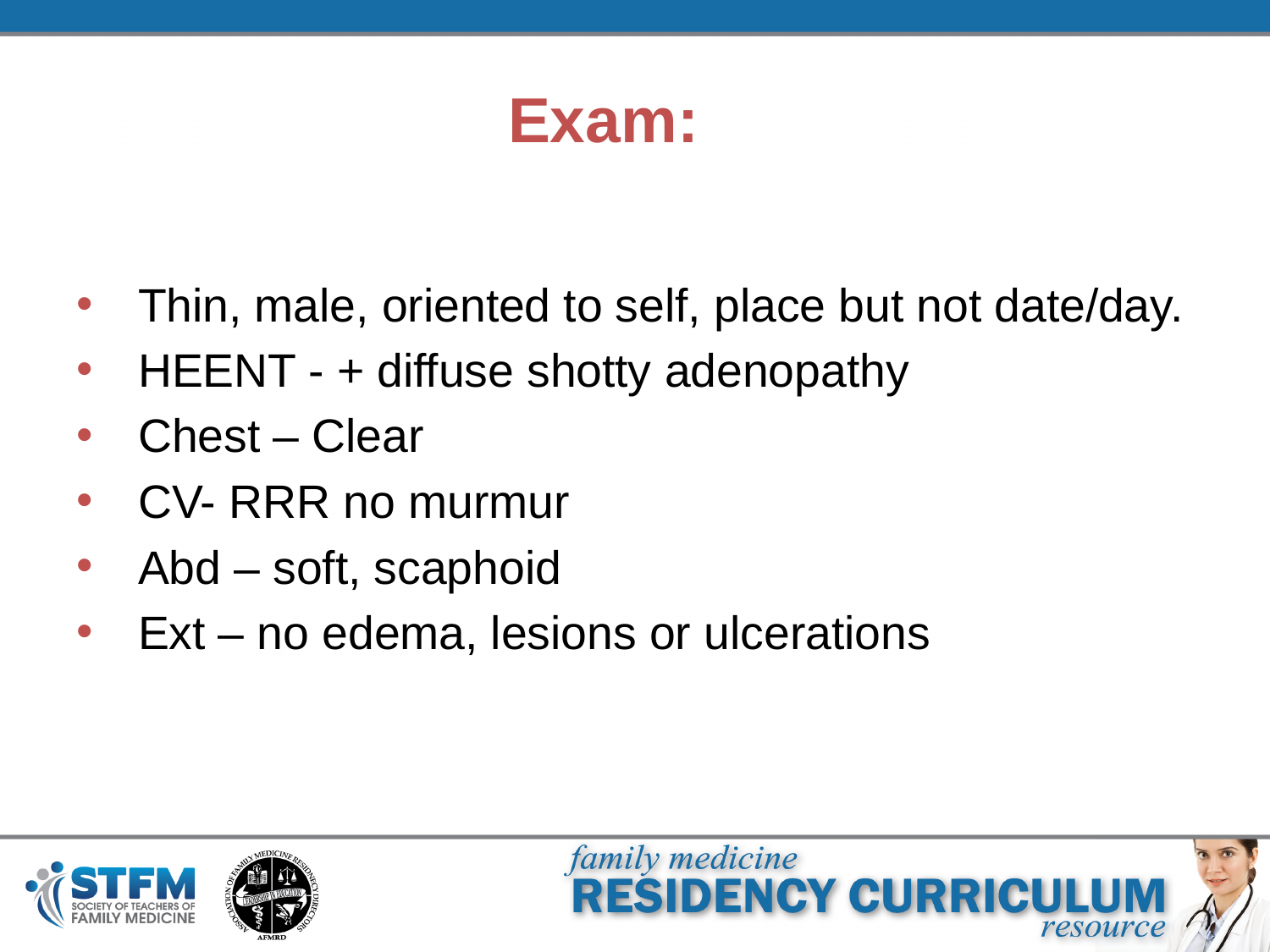

# Exam:
Thin, male, oriented to self, place but not date/day.
HEENT - + diffuse shotty adenopathy
Chest – Clear
CV- RRR no murmur
Abd – soft, scaphoid
Ext – no edema, lesions or ulcerations